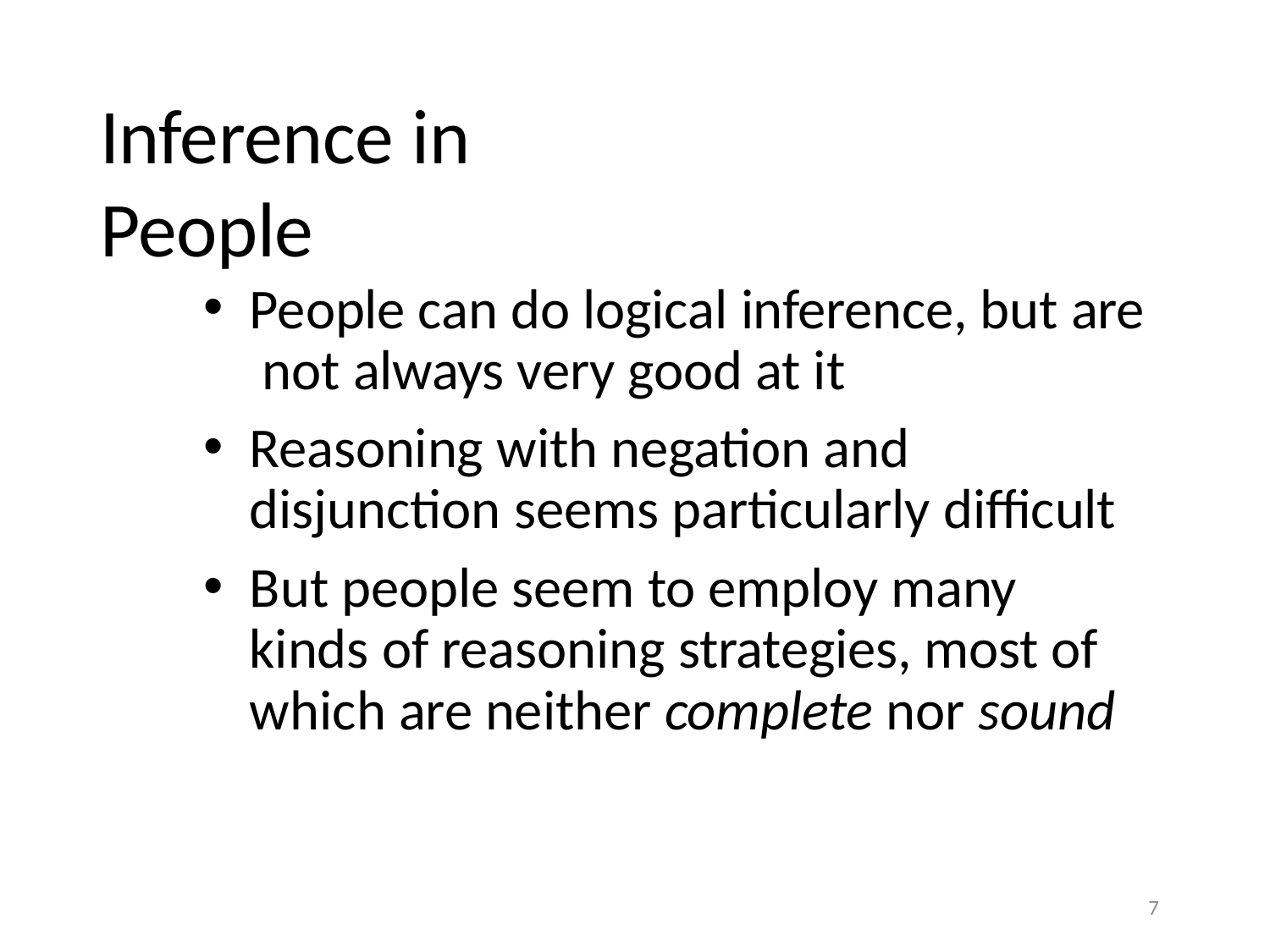

# Inference in People
People can do logical inference, but are  not always very good at it
Reasoning with negation and  disjunction seems particularly difficult
But people seem to employ many  kinds of reasoning strategies, most of  which are neither complete nor sound
7